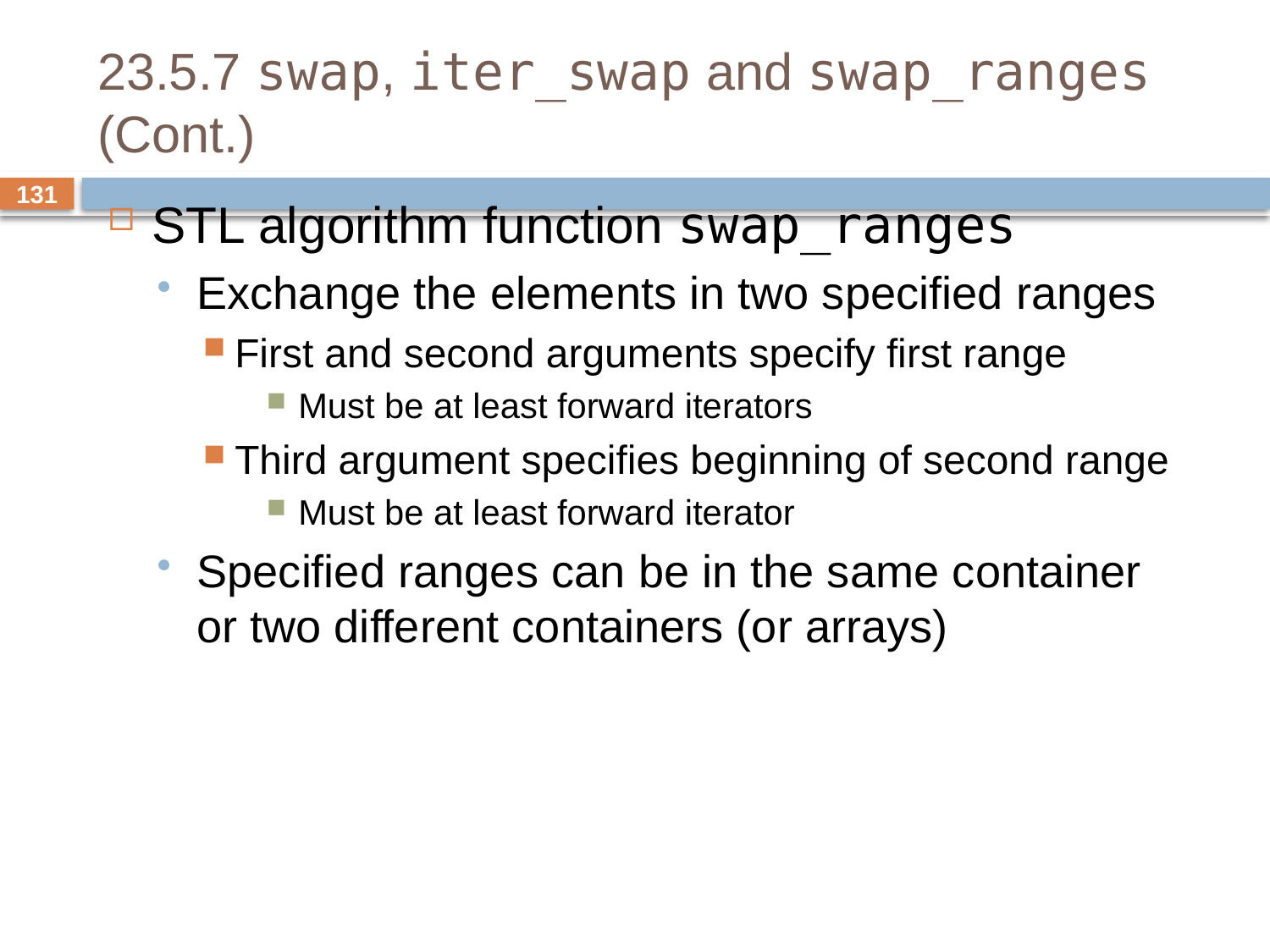

# 23.5.7 swap, iter_swap and swap_ranges (Cont.)
STL algorithm function swap_ranges
Exchange the elements in two specified ranges
First and second arguments specify first range
Must be at least forward iterators
Third argument specifies beginning of second range
Must be at least forward iterator
Specified ranges can be in the same container or two different containers (or arrays)
131